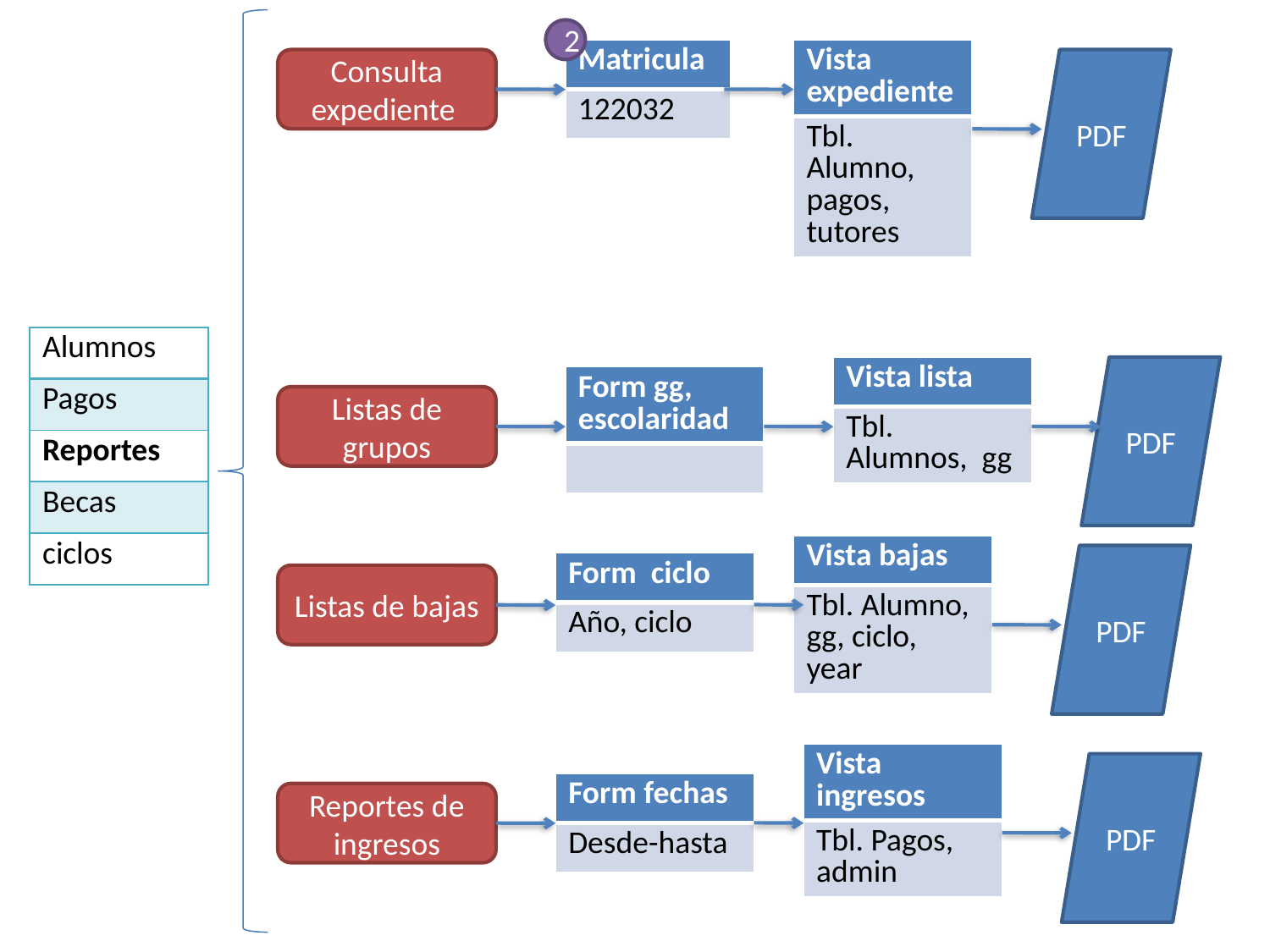

2
| Matricula |
| --- |
| 122032 |
| Vista expediente |
| --- |
| Tbl. Alumno, pagos, tutores |
Consulta expediente
PDF
| Alumnos |
| --- |
| Pagos |
| Reportes |
| Becas |
| ciclos |
| Vista lista |
| --- |
| Tbl. Alumnos, gg |
PDF
| Form gg, escolaridad |
| --- |
|  |
Listas de grupos
| Vista bajas |
| --- |
| Tbl. Alumno, gg, ciclo, year |
PDF
| Form ciclo |
| --- |
| Año, ciclo |
Listas de bajas
| Vista ingresos |
| --- |
| Tbl. Pagos, admin |
PDF
| Form fechas |
| --- |
| Desde-hasta |
Reportes de ingresos